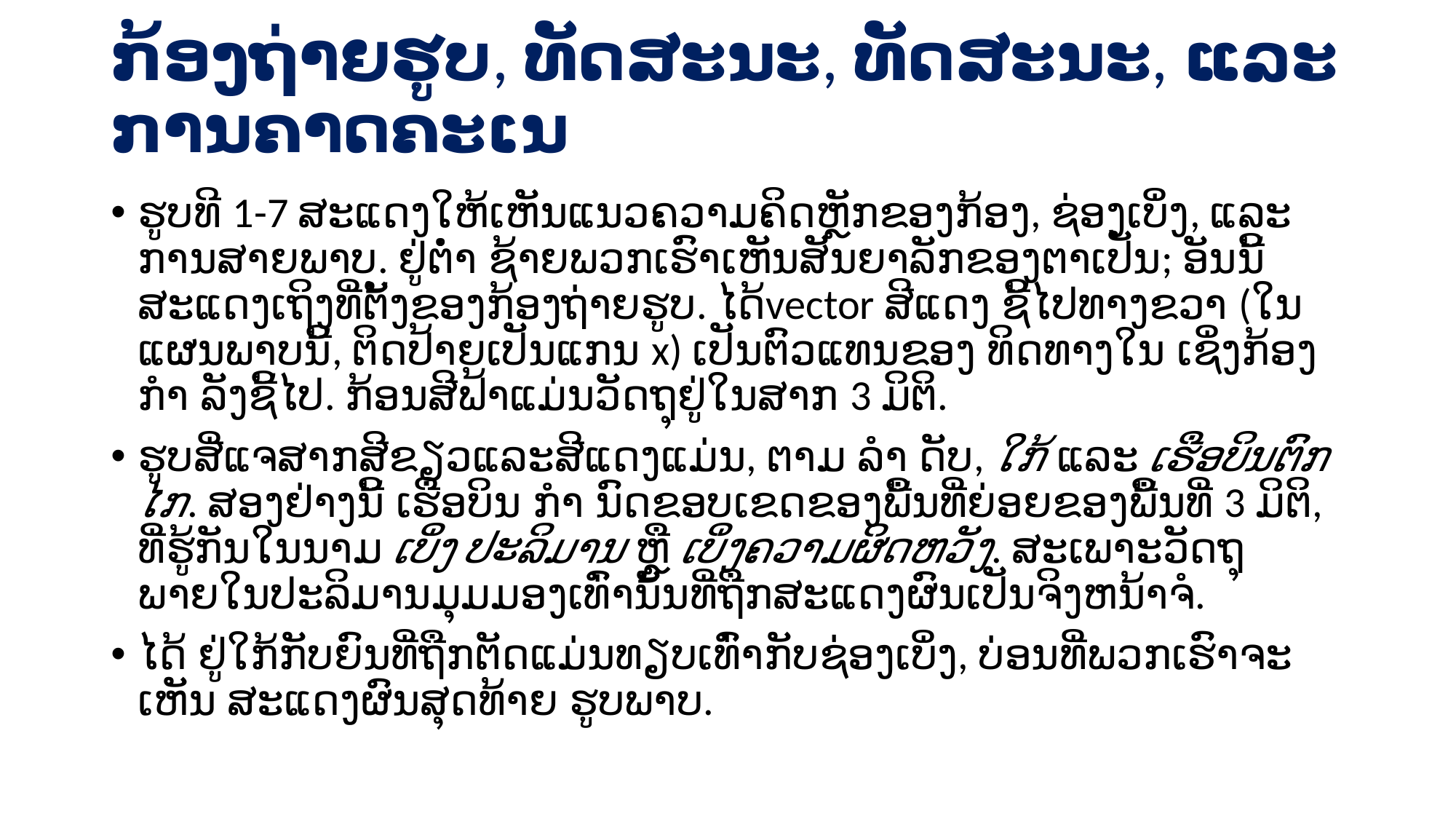

# ກ້ອງຖ່າຍຮູບ, ທັດສະນະ, ທັດສະນະ, ແລະການຄາດຄະເນ
ຮູບທີ 1-7 ສະແດງໃຫ້ເຫັນແນວຄວາມຄິດຫຼັກຂອງກ້ອງ, ຊ່ອງເບິ່ງ, ແລະການສາຍພາບ. ຢູ່ຕ່ໍາ ຊ້າຍພວກເຮົາເຫັນສັນຍາລັກຂອງຕາເປັນ; ອັນນີ້ສະແດງເຖິງທີ່ຕັ້ງຂອງກ້ອງຖ່າຍຮູບ. ໄດ້vector ສີແດງ ຊີ້ໄປທາງຂວາ (ໃນແຜນພາບນີ້, ຕິດປ້າຍເປັນແກນ x) ເປັນຕົວແທນຂອງ ທິດທາງໃນ ເຊິ່ງກ້ອງ ກຳ ລັງຊີ້ໄປ. ກ້ອນສີຟ້າແມ່ນວັດຖຸຢູ່ໃນສາກ 3 ມິຕິ.
ຮູບສີ່ແຈສາກສີຂຽວແລະສີແດງແມ່ນ, ຕາມ ລຳ ດັບ, ໃກ້ ແລະ ເຮືອບິນຕົກໄກ. ສອງຢ່າງນີ້ ເຮືອບິນ ກຳ ນົດຂອບເຂດຂອງພື້ນທີ່ຍ່ອຍຂອງພື້ນທີ່ 3 ມິຕິ, ທີ່ຮູ້ກັນໃນນາມ ເບິ່ງ ປະລິມານ ຫຼື ເບິ່ງຄວາມຜິດຫວັງ. ສະເພາະວັດຖຸພາຍໃນປະລິມານມຸມມອງເທົ່ານັ້ນທີ່ຖືກສະແດງຜົນເປັນຈິງຫນ້າຈໍ.
ໄດ້ ຢູ່ໃກ້ກັບຍົນທີ່ຖືກຕັດແມ່ນທຽບເທົ່າກັບຊ່ອງເບິ່ງ, ບ່ອນທີ່ພວກເຮົາຈະເຫັນ ສະແດງຜົນສຸດທ້າຍ ຮູບພາບ.